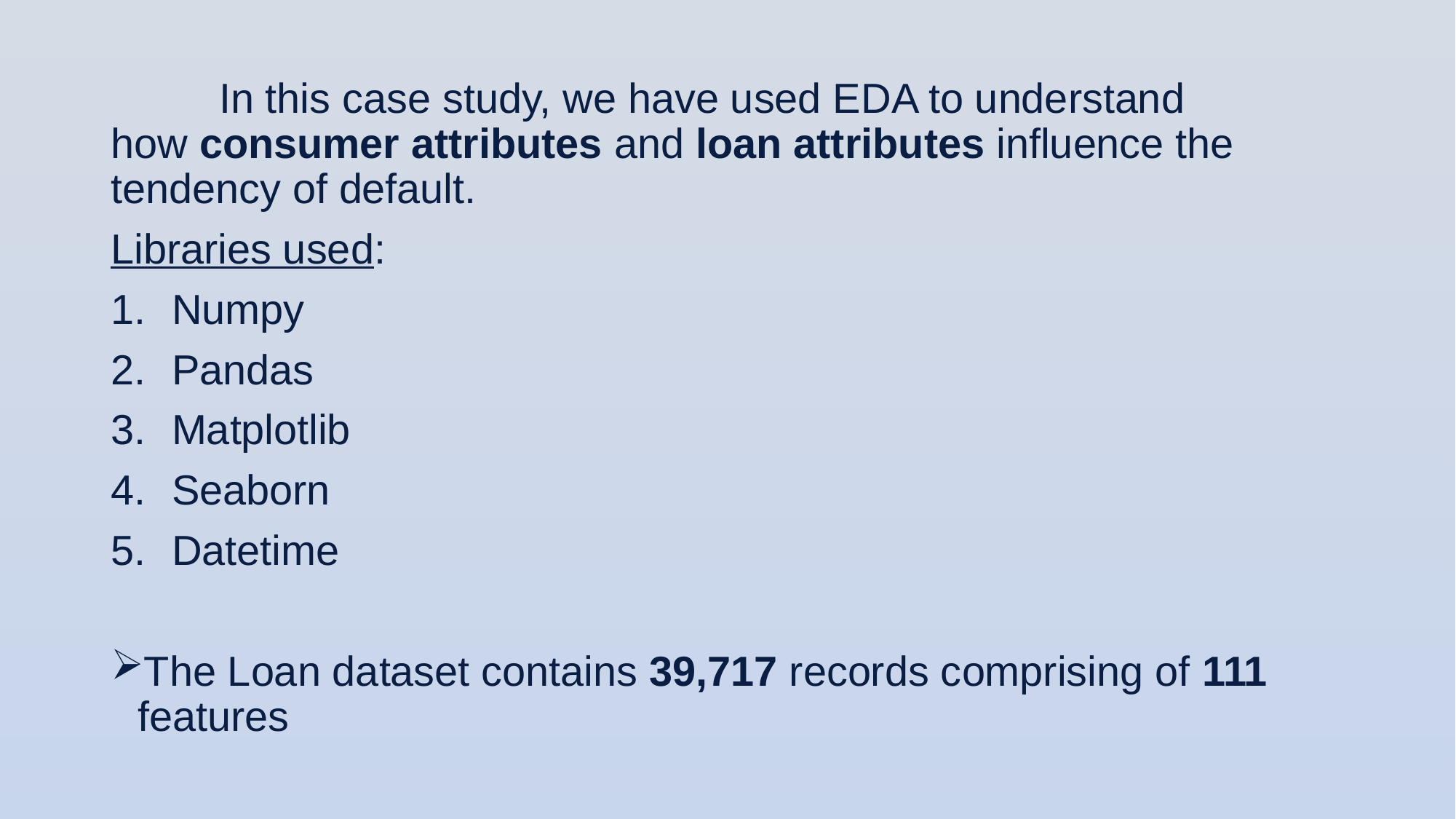

In this case study, we have used EDA to understand how consumer attributes and loan attributes influence the tendency of default.
Libraries used:
Numpy
Pandas
Matplotlib
Seaborn
Datetime

The Loan dataset contains 39,717 records comprising of 111 features